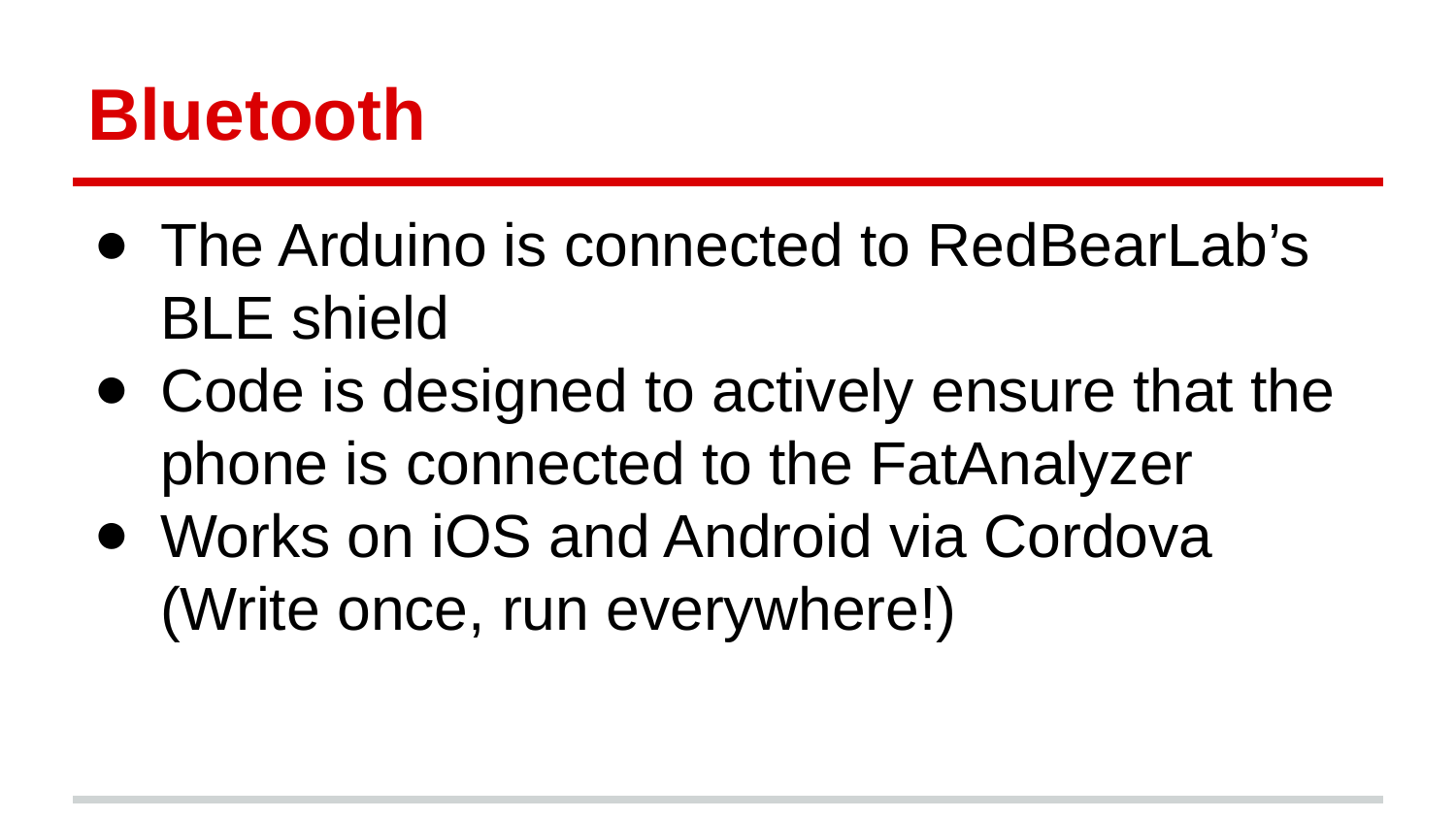

# Bluetooth
The Arduino is connected to RedBearLab’s BLE shield
Code is designed to actively ensure that the phone is connected to the FatAnalyzer
Works on iOS and Android via Cordova (Write once, run everywhere!)